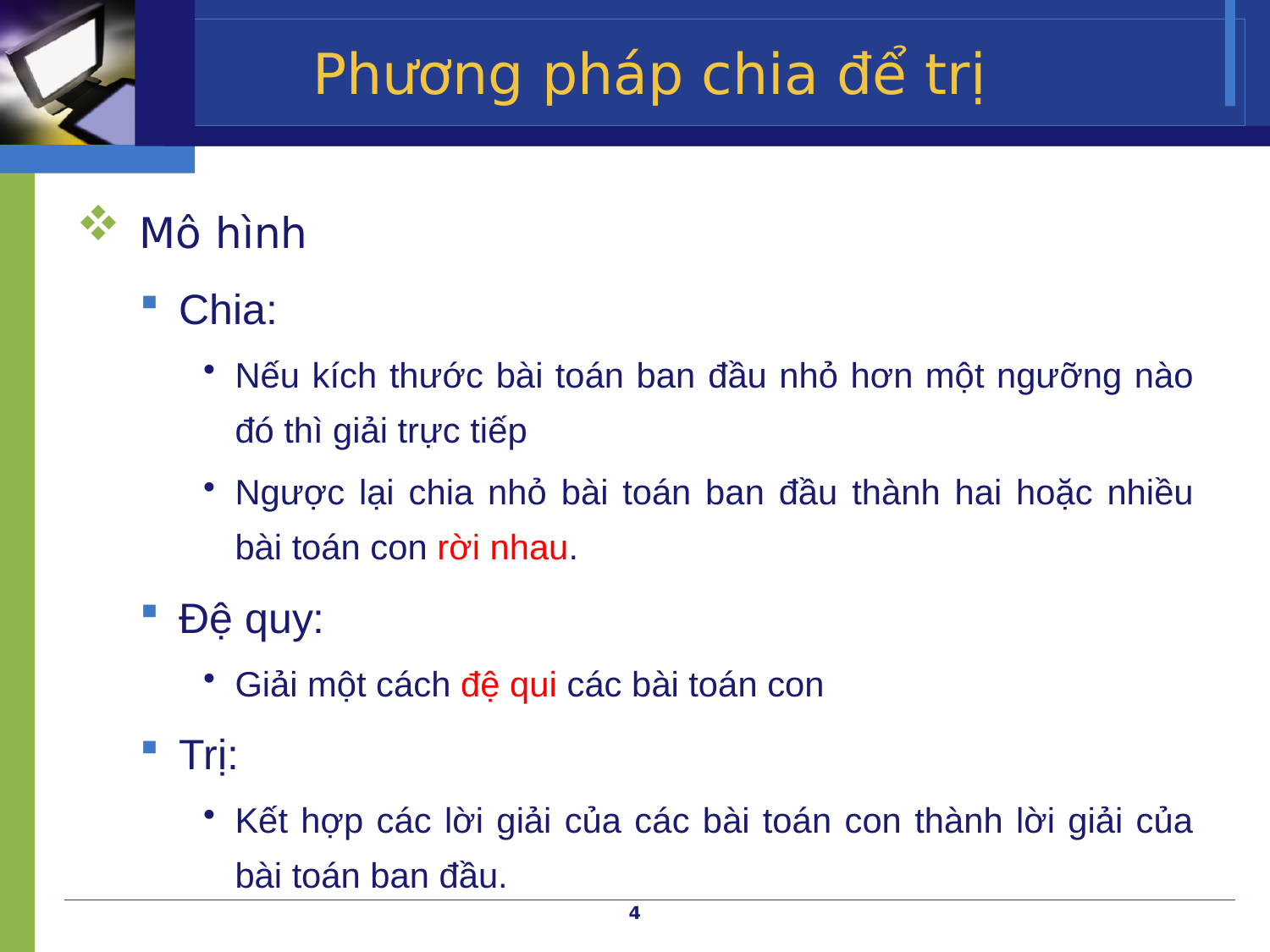

# Phương pháp chia để trị
 Mô hình
Chia:
Nếu kích thước bài toán ban đầu nhỏ hơn một ngưỡng nào đó thì giải trực tiếp
Ngược lại chia nhỏ bài toán ban đầu thành hai hoặc nhiều bài toán con rời nhau.
Đệ quy:
Giải một cách đệ qui các bài toán con
Trị:
Kết hợp các lời giải của các bài toán con thành lời giải của bài toán ban đầu.

4